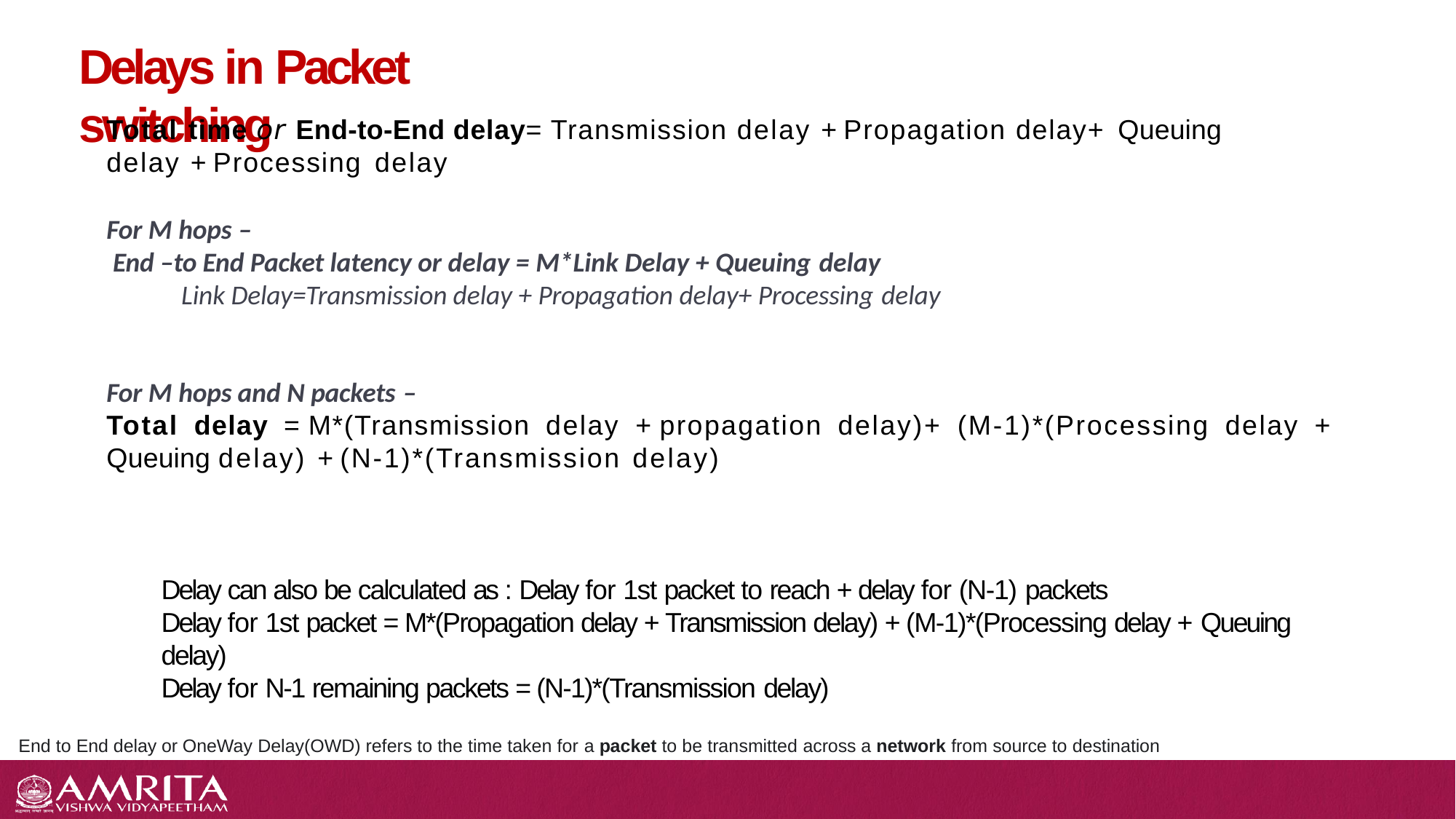

# Delays in Packet switching
Total time or End-to-End delay= Transmission delay + Propagation delay+ Queuing
delay + Processing delay

For M hops –
End –to End Packet latency or delay = M*Link Delay + Queuing delay
Link Delay=Transmission delay + Propagation delay+ Processing delay

For M hops and N packets –
Total delay = M*(Transmission delay + propagation delay)+ (M-1)*(Processing delay +
Queuing delay) + (N-1)*(Transmission delay)
Delay can also be calculated as : Delay for 1st packet to reach + delay for (N-1) packets
Delay for 1st packet = M*(Propagation delay + Transmission delay) + (M-1)*(Processing delay + Queuing
delay)
Delay for N-1 remaining packets = (N-1)*(Transmission delay)
End to End delay or OneWay Delay(OWD) refers to the time taken for a packet to be transmitted across a network from source to destination